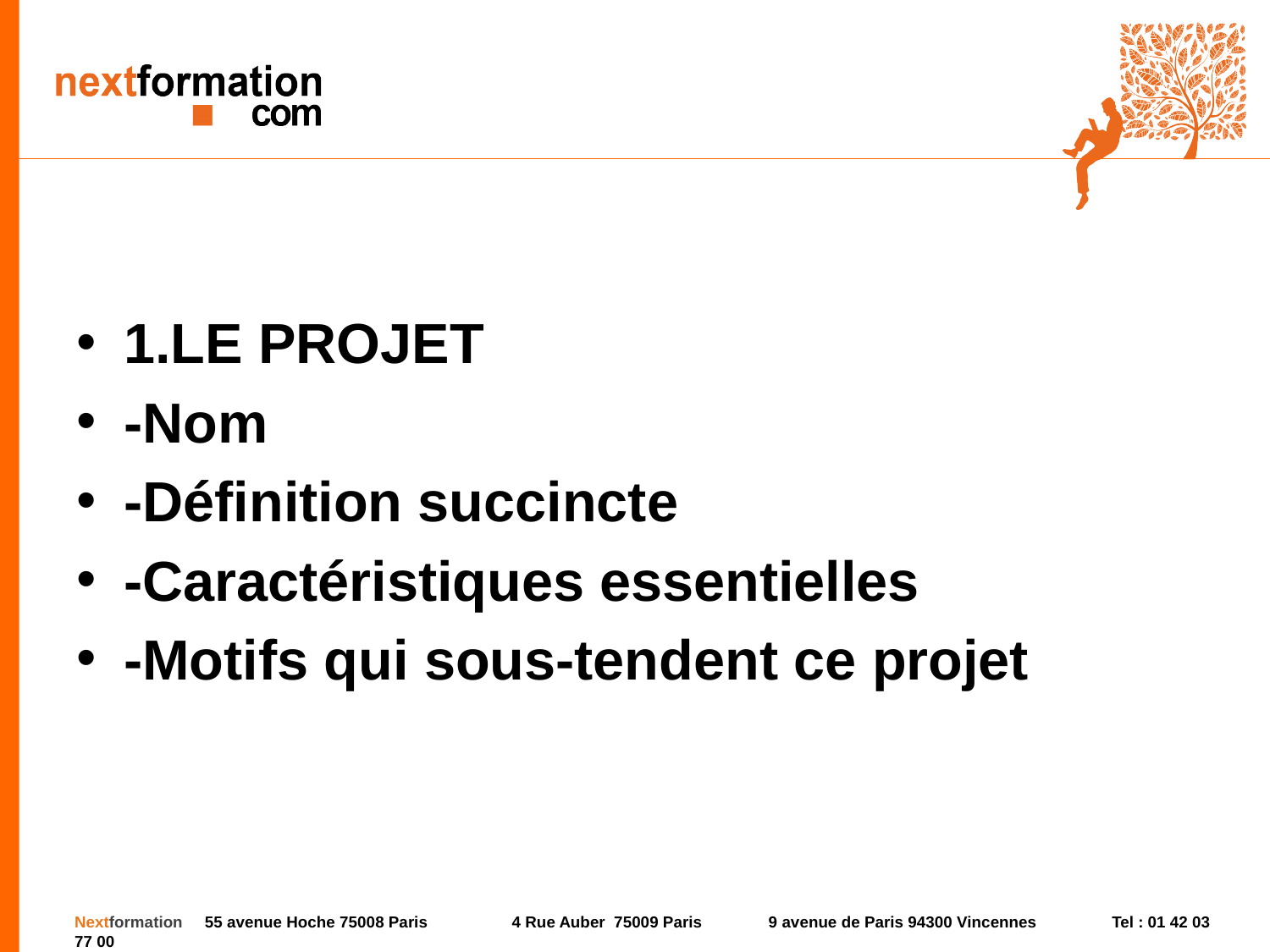

1.LE PROJET
-Nom
-Définition succincte
-Caractéristiques essentielles
-Motifs qui sous-tendent ce projet